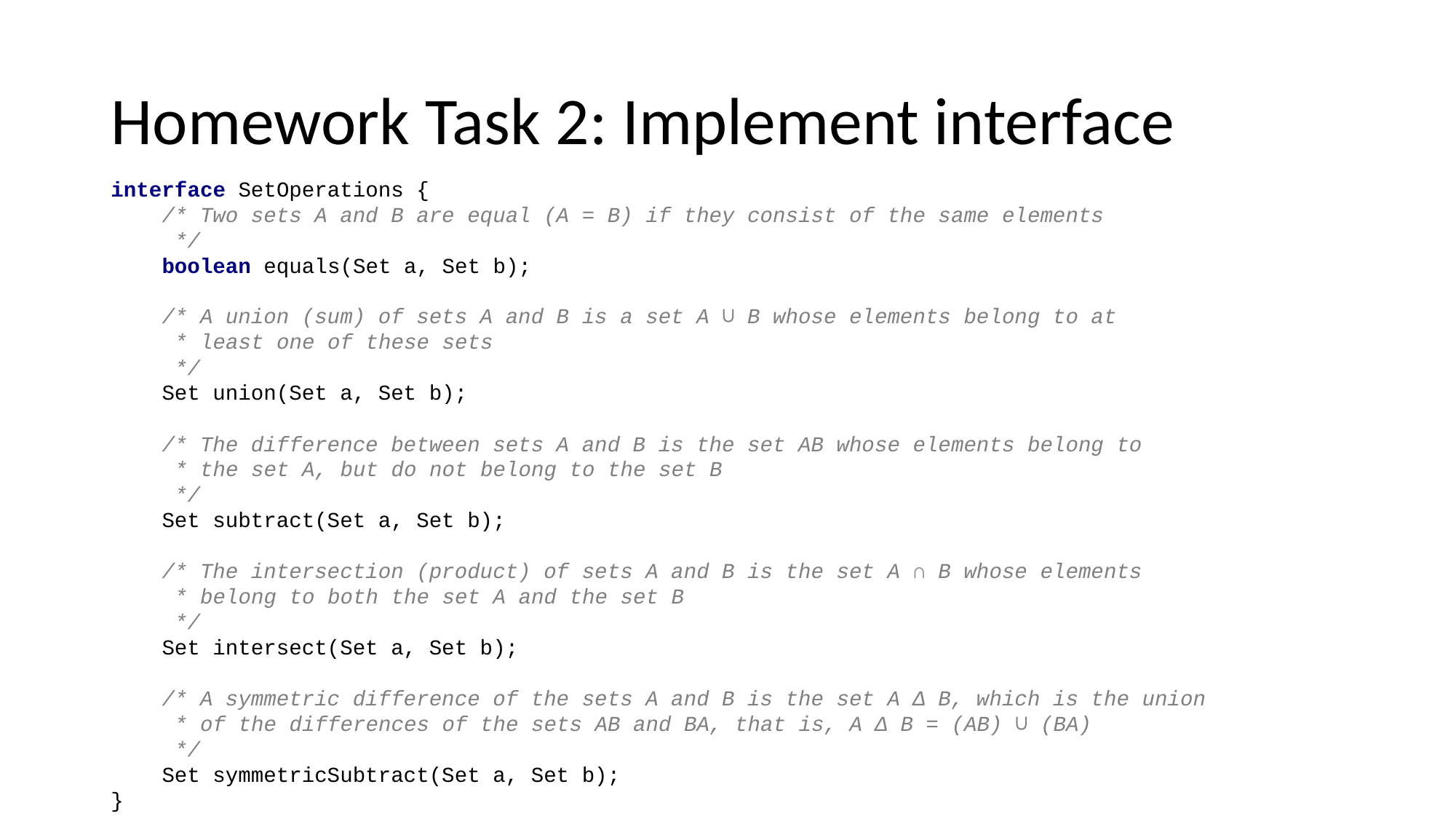

# Homework Task 2: Implement interface
interface SetOperations {
    /* Two sets A and B are equal (A = B) if they consist of the same elements
     */
    boolean equals(Set a, Set b);
    /* A union (sum) of sets A and B is a set A ∪ B whose elements belong to at
     * least one of these sets
     */
    Set union(Set a, Set b);
    /* The difference between sets A and B is the set AB whose elements belong to
     * the set A, but do not belong to the set B
     */
    Set subtract(Set a, Set b);
    /* The intersection (product) of sets A and B is the set A ∩ B whose elements
     * belong to both the set A and the set B
     */
    Set intersect(Set a, Set b);
    /* A symmetric difference of the sets A and B is the set A Δ B, which is the union
     * of the differences of the sets AB and BA, that is, A Δ B = (AB) ∪ (BA)
     */
    Set symmetricSubtract(Set a, Set b);
}